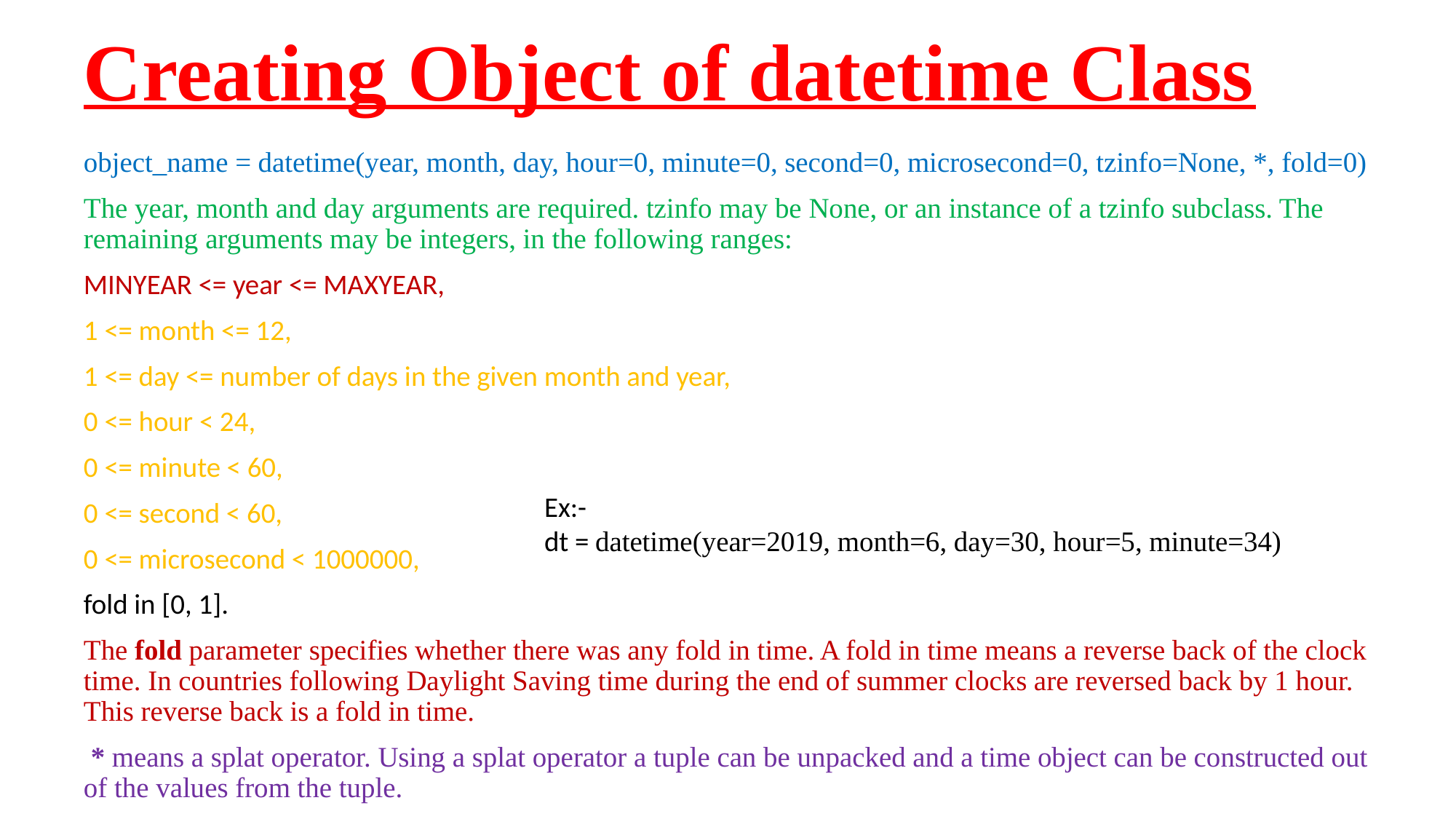

# Creating Object of datetime Class
object_name = datetime(year, month, day, hour=0, minute=0, second=0, microsecond=0, tzinfo=None, *, fold=0)
The year, month and day arguments are required. tzinfo may be None, or an instance of a tzinfo subclass. The remaining arguments may be integers, in the following ranges:
MINYEAR <= year <= MAXYEAR,
1 <= month <= 12,
1 <= day <= number of days in the given month and year,
0 <= hour < 24,
0 <= minute < 60,
0 <= second < 60,
0 <= microsecond < 1000000,
fold in [0, 1].
The fold parameter specifies whether there was any fold in time. A fold in time means a reverse back of the clock time. In countries following Daylight Saving time during the end of summer clocks are reversed back by 1 hour. This reverse back is a fold in time.
 * means a splat operator. Using a splat operator a tuple can be unpacked and a time object can be constructed out of the values from the tuple.
Ex:-
dt = datetime(year=2019, month=6, day=30, hour=5, minute=34)